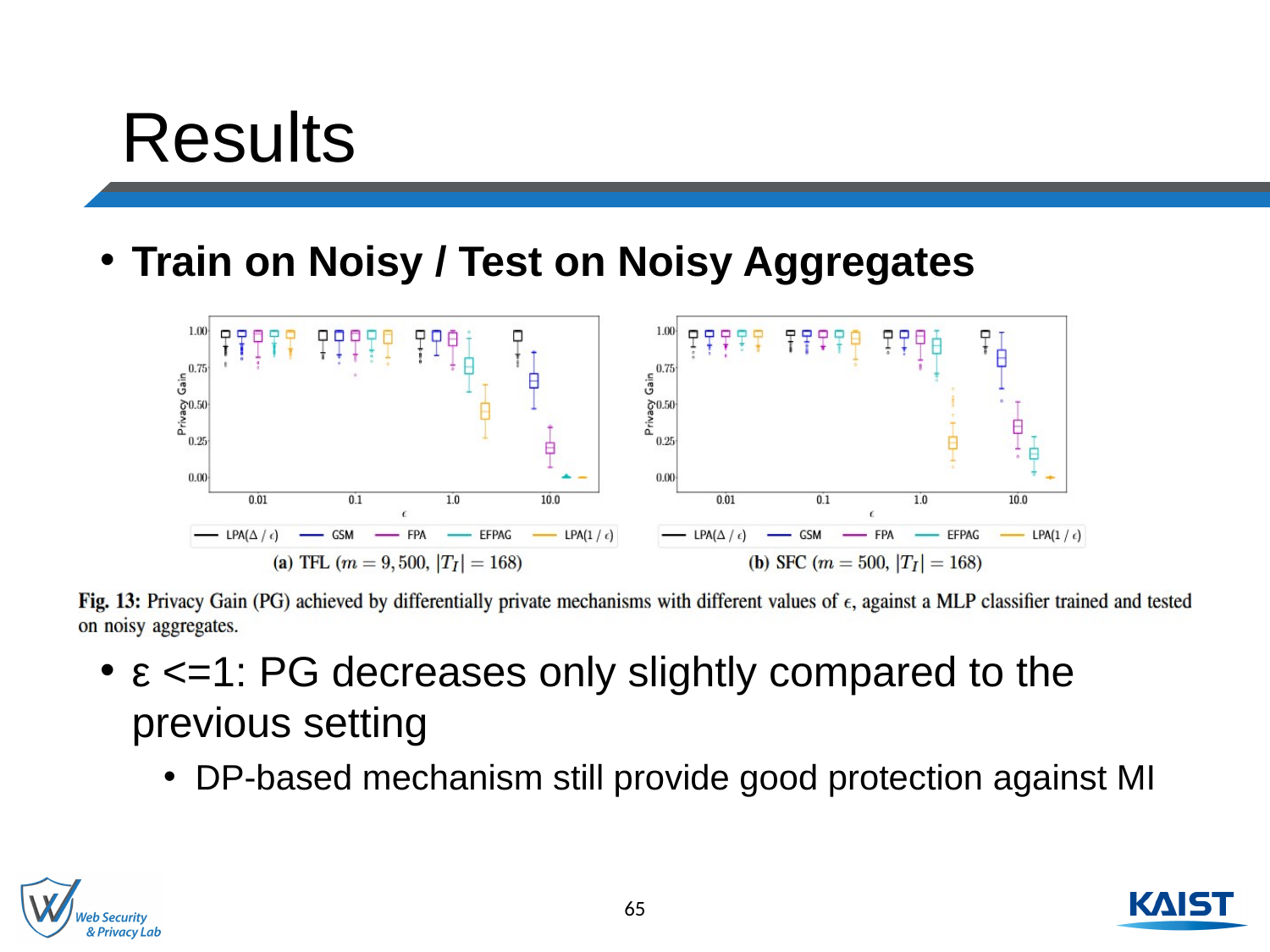

# Results
Train on Noisy / Test on Noisy Aggregates

ε <=1: PG decreases only slightly compared to the  previous setting
DP-based mechanism still provide good protection against MI

65